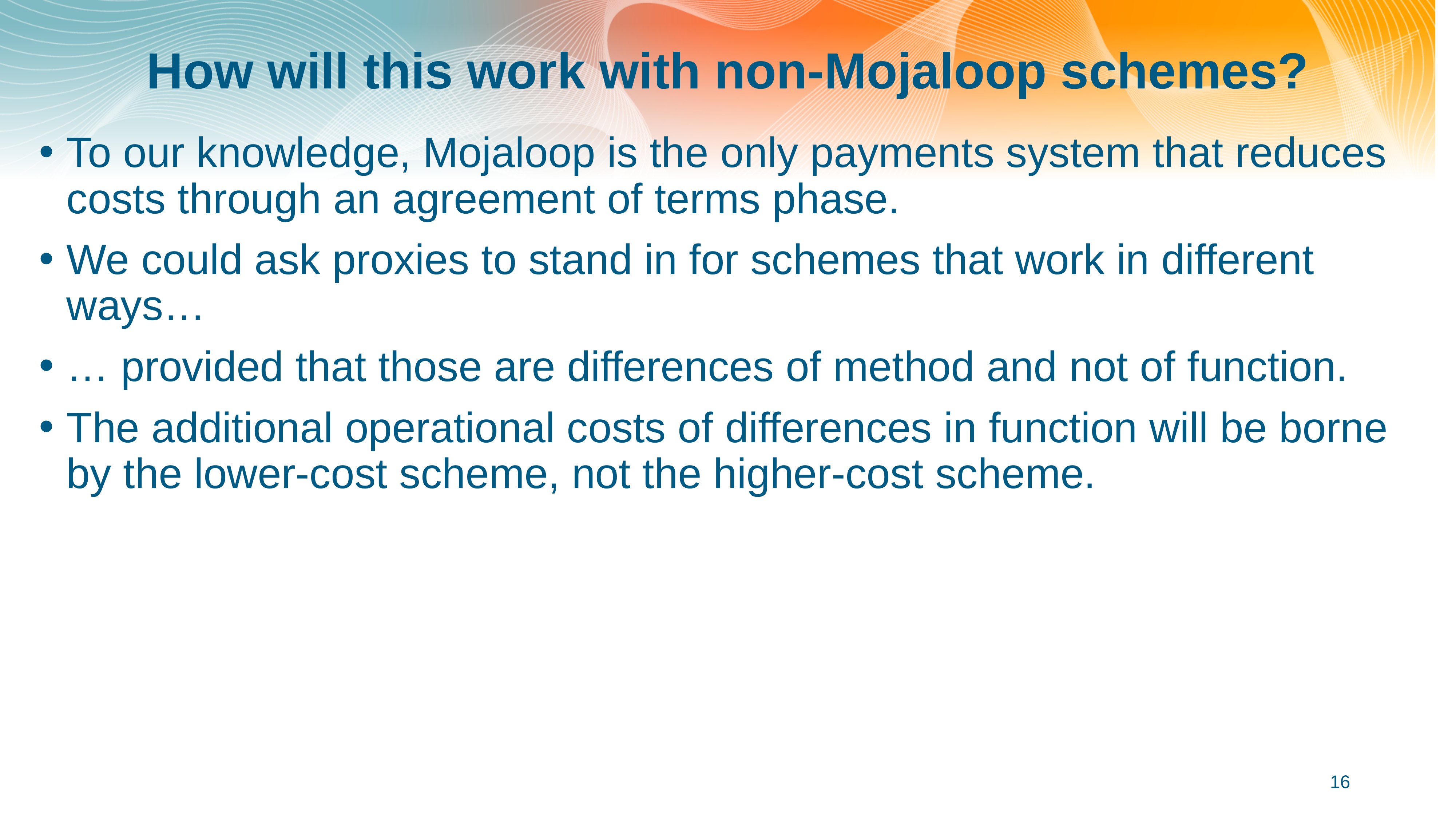

# How will this work with non-Mojaloop schemes?
To our knowledge, Mojaloop is the only payments system that reduces costs through an agreement of terms phase.
We could ask proxies to stand in for schemes that work in different ways…
… provided that those are differences of method and not of function.
The additional operational costs of differences in function will be borne by the lower-cost scheme, not the higher-cost scheme.
16